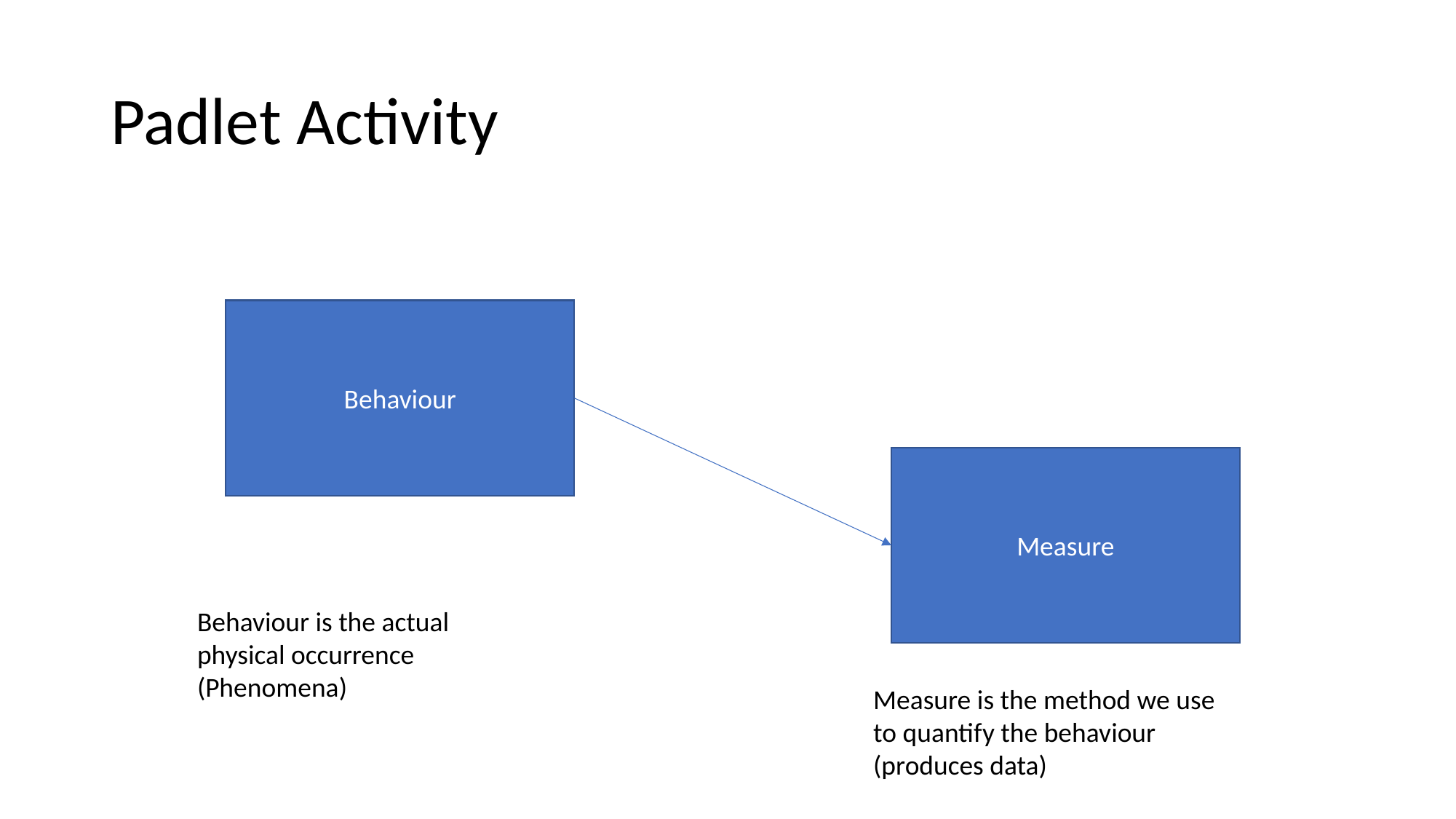

# Padlet Activity
Behaviour
Measure
Behaviour is the actual physical occurrence (Phenomena)
Measure is the method we use to quantify the behaviour (produces data)